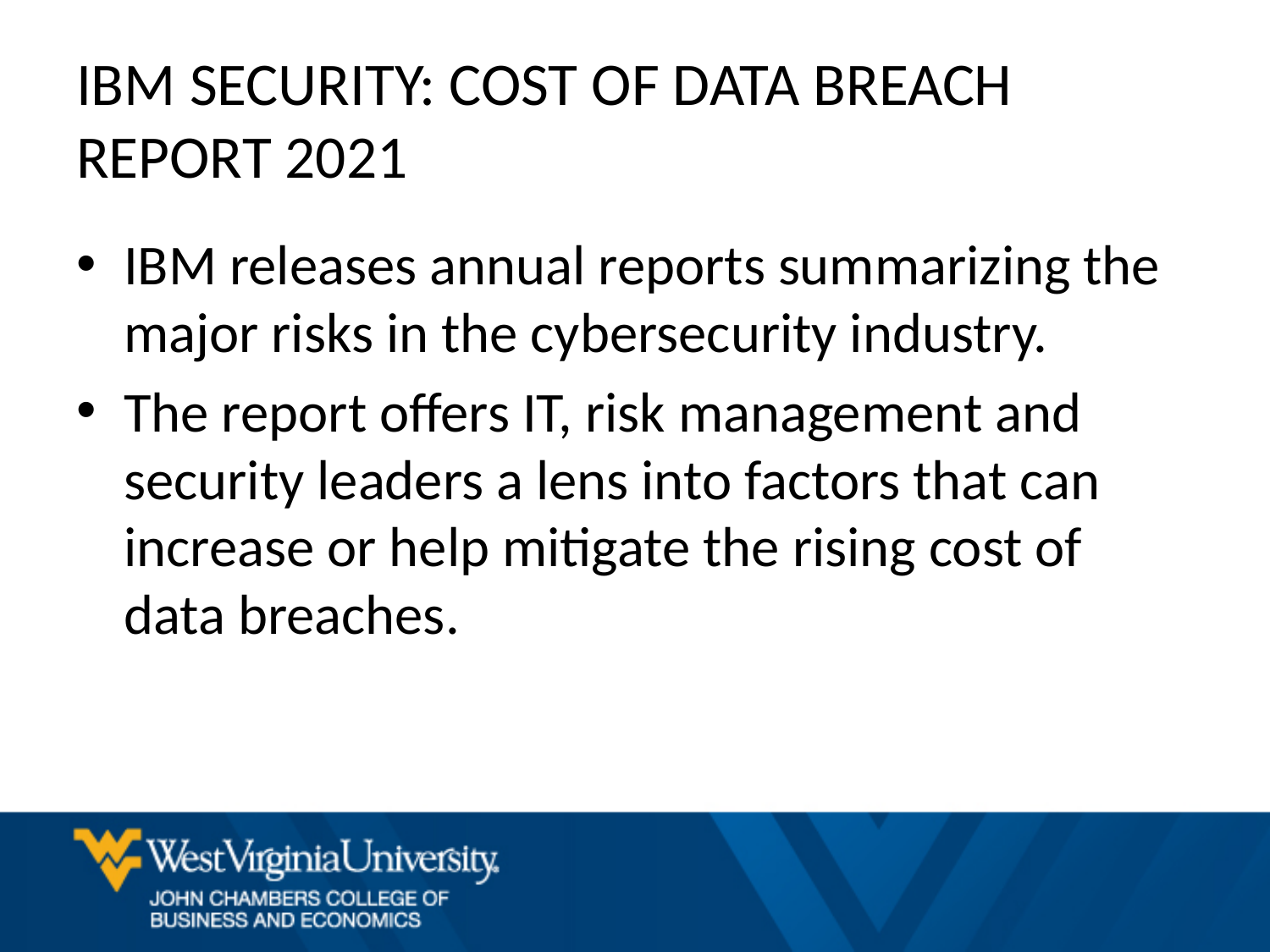

# IBM SECURITY: COST OF DATA BREACH REPORT 2021
IBM releases annual reports summarizing the major risks in the cybersecurity industry.
The report offers IT, risk management and security leaders a lens into factors that can increase or help mitigate the rising cost of data breaches.